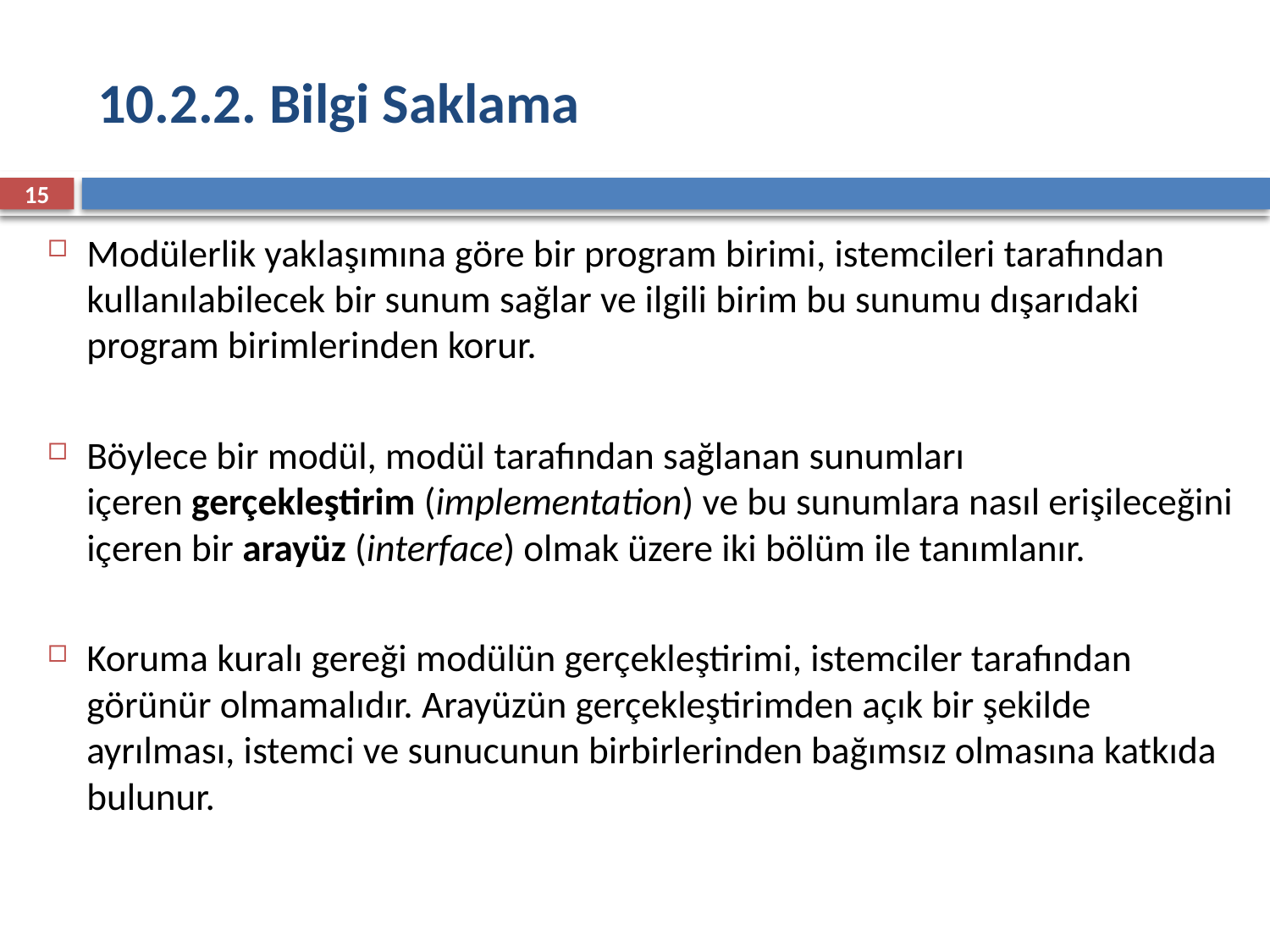

# 10.2.2. Bilgi Saklama
15
Modülerlik yaklaşımına göre bir program birimi, istemcileri tarafından kullanılabilecek bir sunum sağlar ve ilgili birim bu sunumu dışarıdaki program birimlerinden korur.

Böylece bir modül, modül tarafından sağlanan sunumları içeren gerçekleştirim (implementation) ve bu sunumlara nasıl erişileceğini içeren bir arayüz (interface) olmak üzere iki bölüm ile tanımlanır.

Koruma kuralı gereği modülün gerçekleştirimi, istemciler tarafından görünür olmamalıdır. Arayüzün gerçekleştirimden açık bir şekilde ayrılması, istemci ve sunucunun birbirlerinden bağımsız olmasına katkıda bulunur.